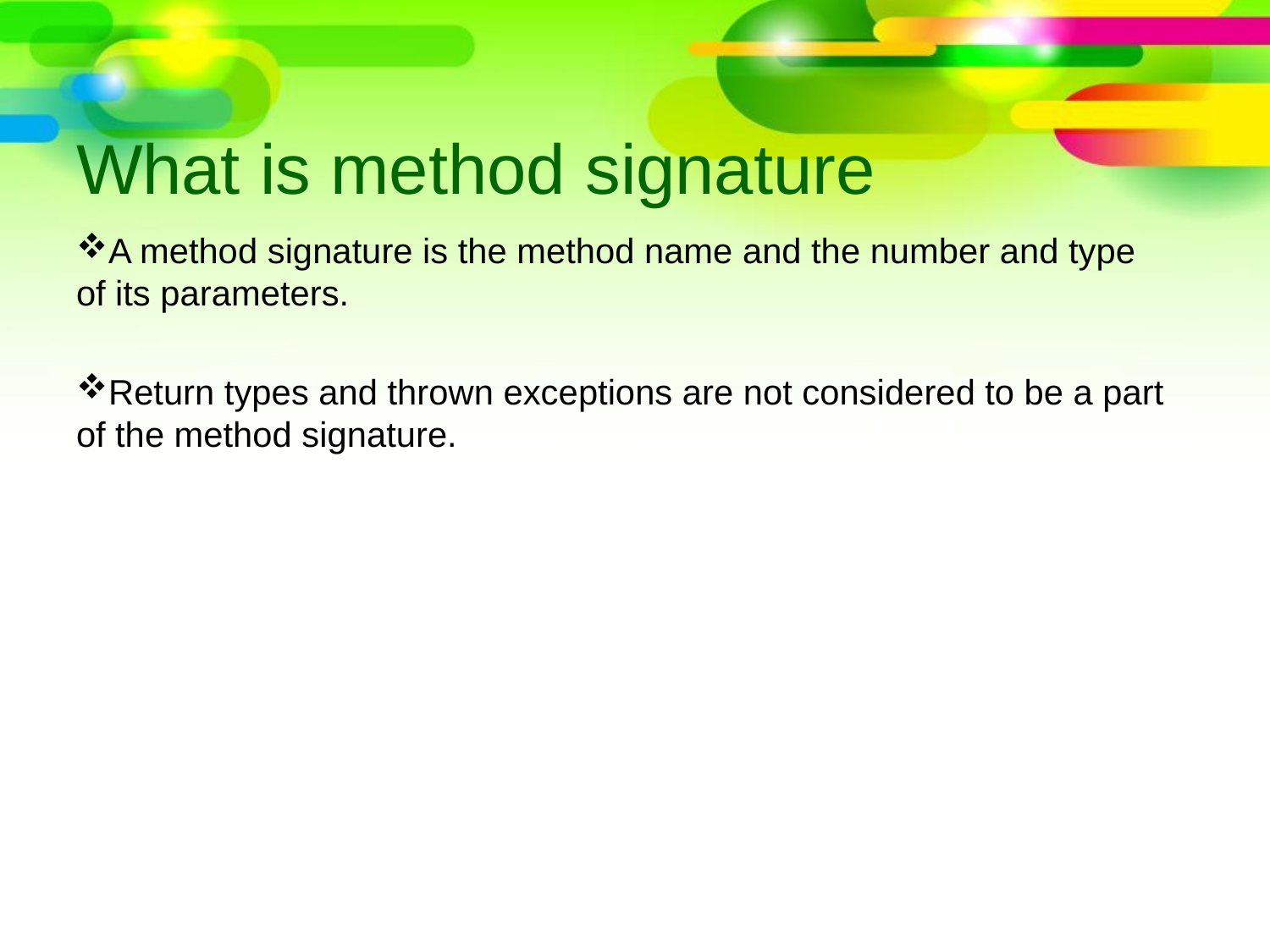

# What is method signature
A method signature is the method name and the number and type of its parameters.

Return types and thrown exceptions are not considered to be a part of the method signature.